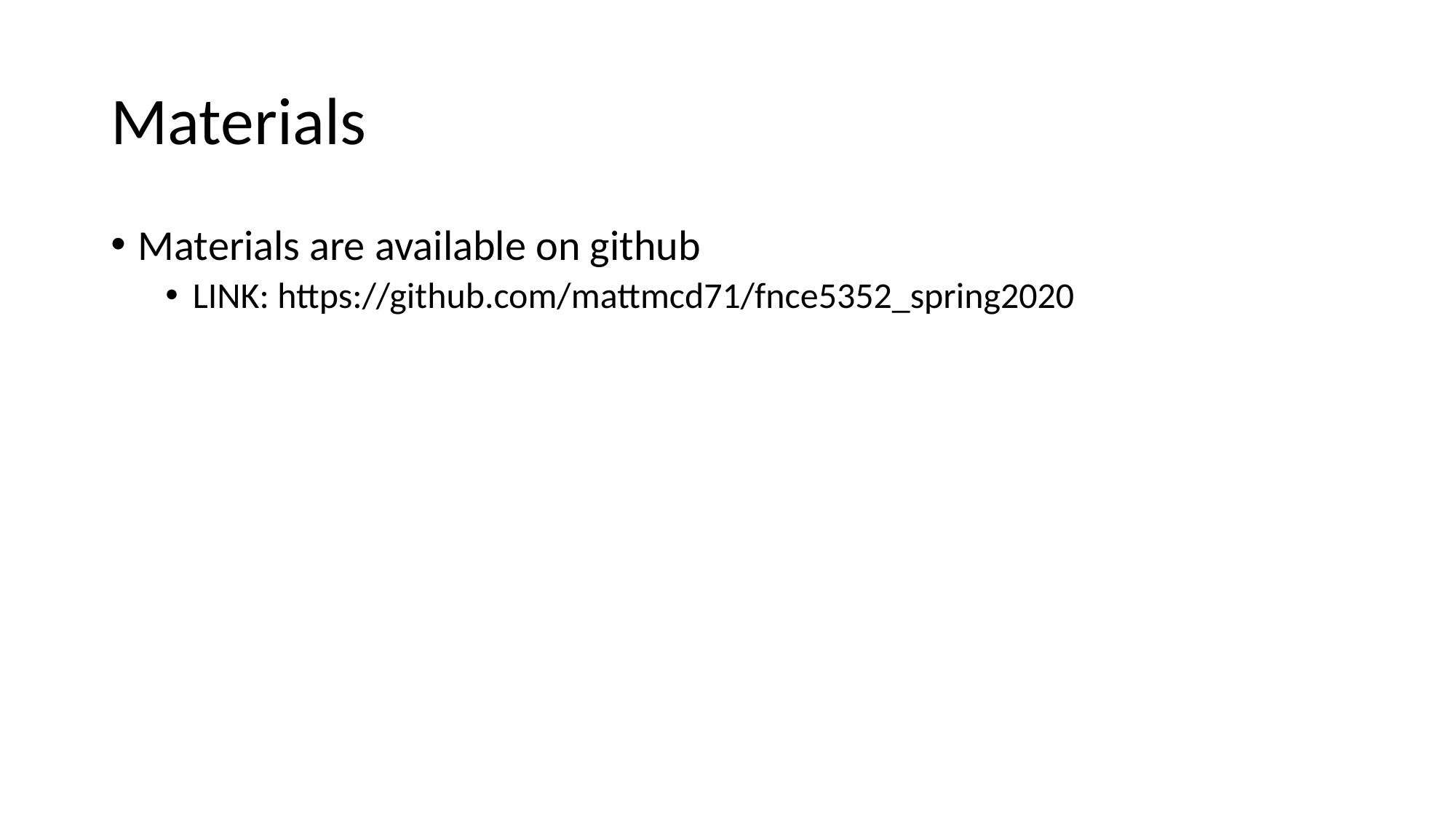

# Materials
Materials are available on github
LINK: https://github.com/mattmcd71/fnce5352_spring2020